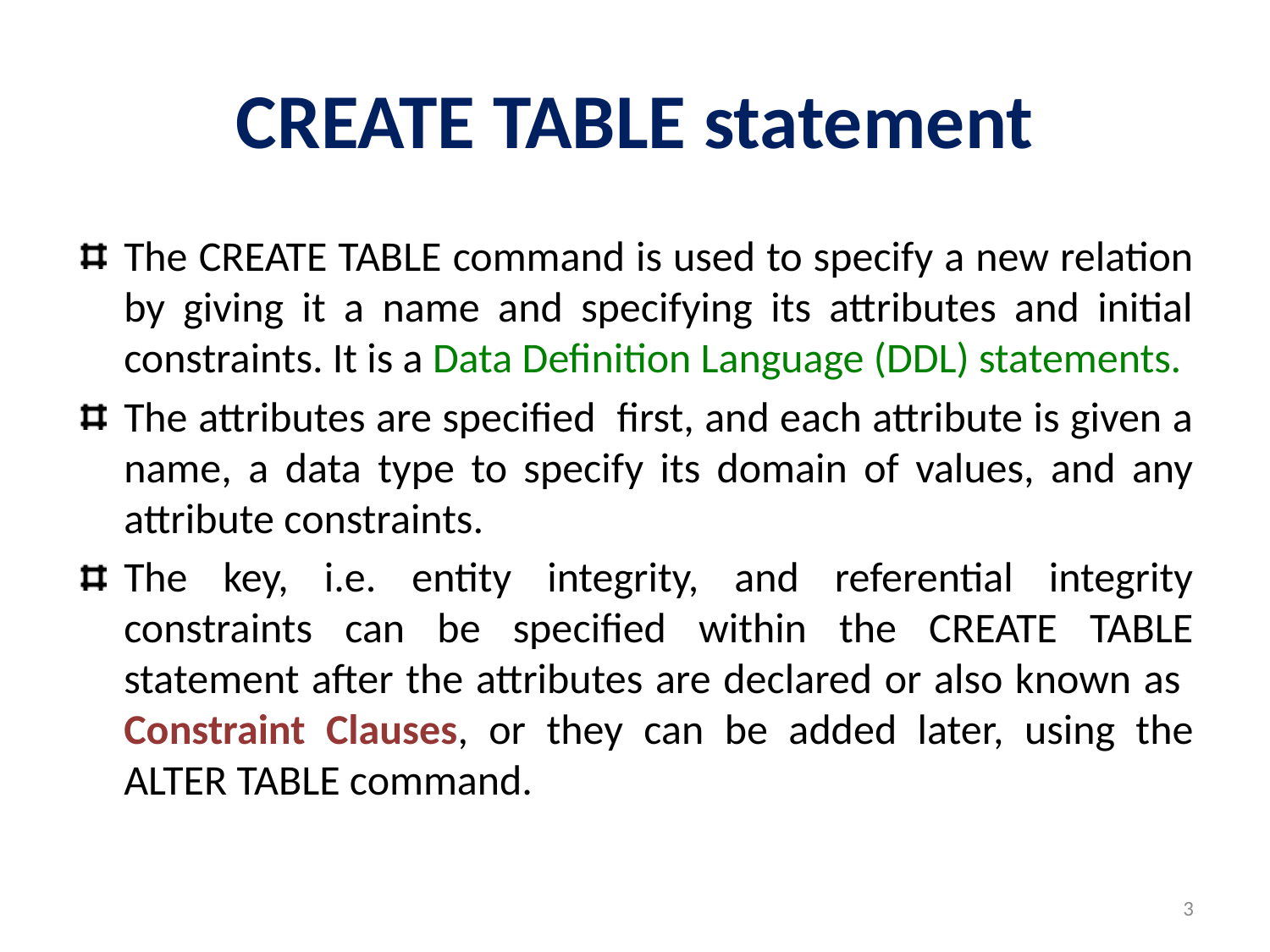

# CREATE TABLE statement
The CREATE TABLE command is used to specify a new relation by giving it a name and specifying its attributes and initial constraints. It is a Data Definition Language (DDL) statements.
The attributes are specified  first, and each attribute is given a name, a data type to specify its domain of values, and any attribute constraints.
The key, i.e. entity integrity, and referential integrity constraints can be specified within the CREATE TABLE statement after the attributes are declared or also known as  Constraint Clauses, or they can be added later, using the ALTER TABLE command.

3